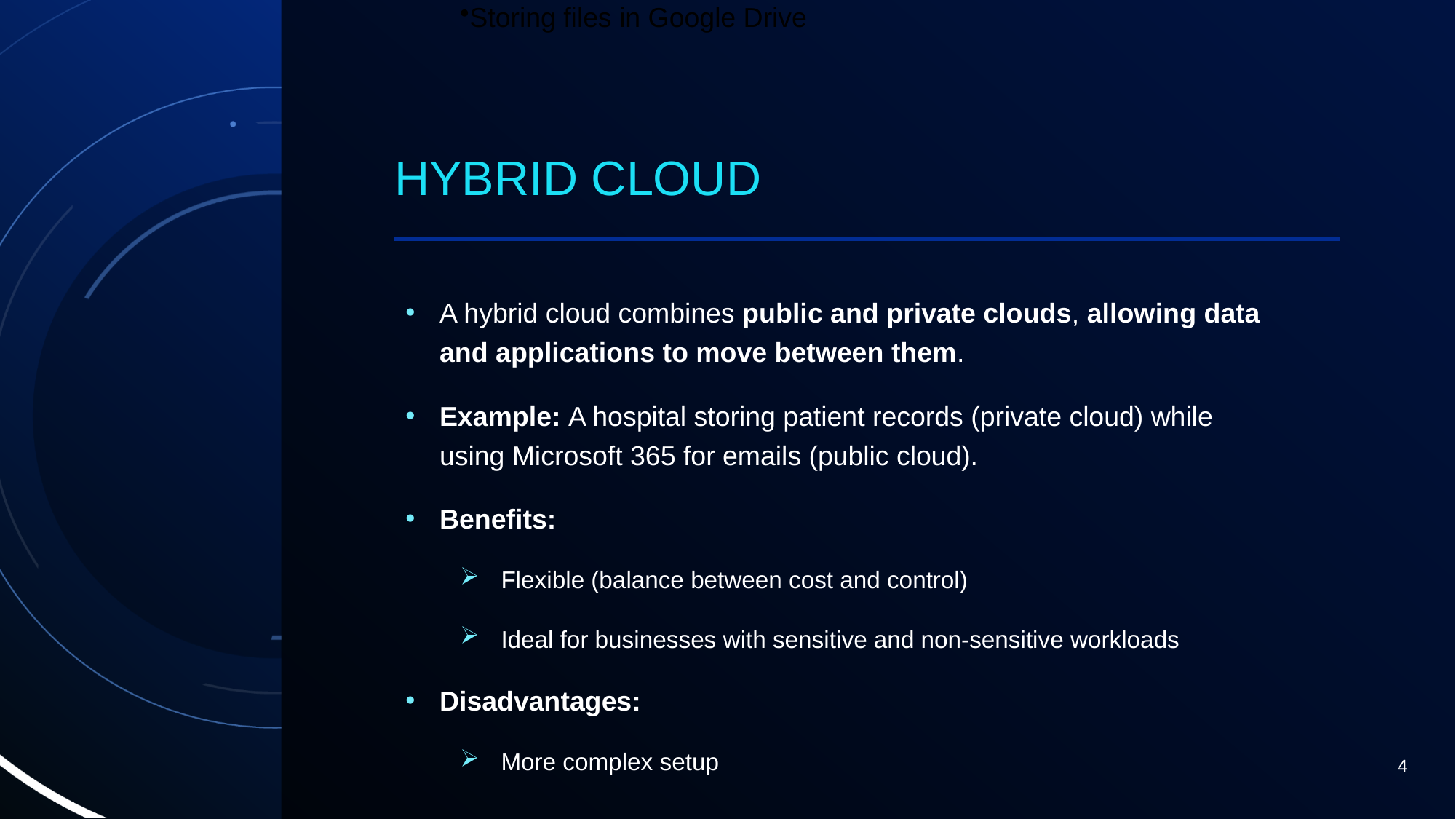

Hosting a website on AWS or Google Cloud
Storing files in Google Drive
# HYBRID Cloud
A hybrid cloud combines public and private clouds, allowing data and applications to move between them.
Example: A hospital storing patient records (private cloud) while using Microsoft 365 for emails (public cloud).
Benefits:
Flexible (balance between cost and control)
Ideal for businesses with sensitive and non-sensitive workloads
Disadvantages:
More complex setup
4